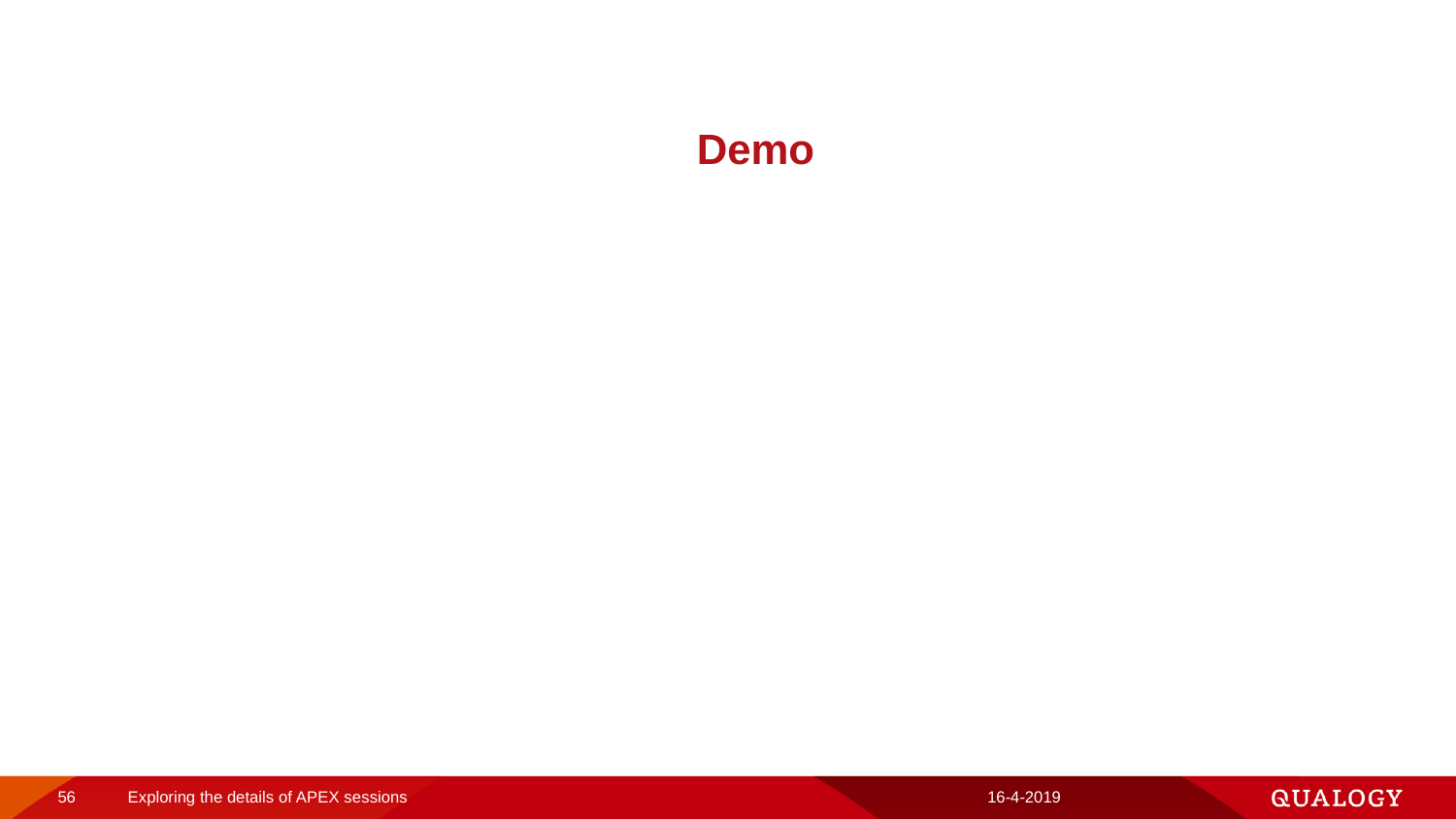

# Demo
56
Exploring the details of APEX sessions
16-4-2019